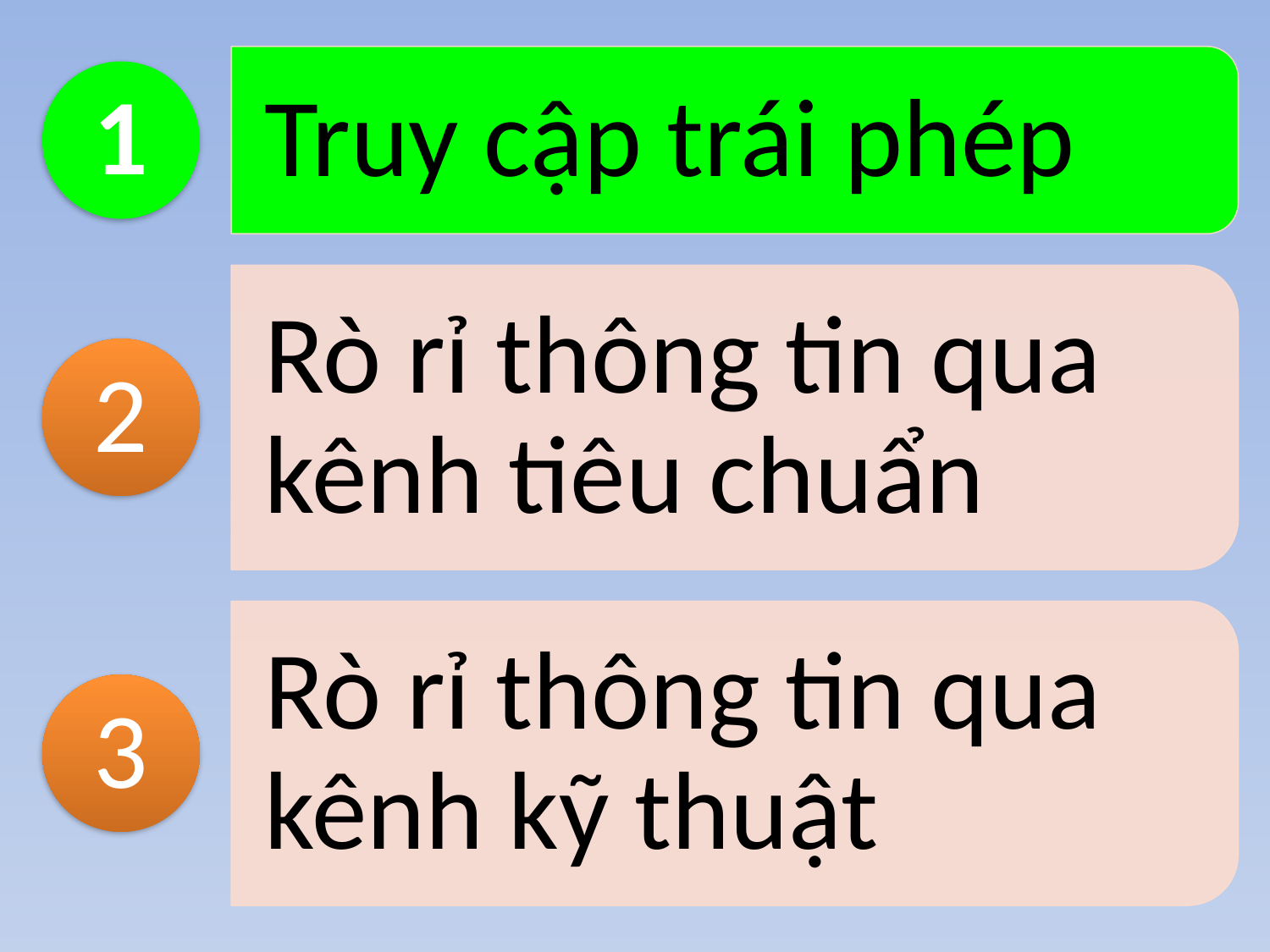

Truy cập trái phép
1
Rò rỉ thông tin qua kênh tiêu chuẩn
2
Rò rỉ thông tin qua kênh kỹ thuật
3